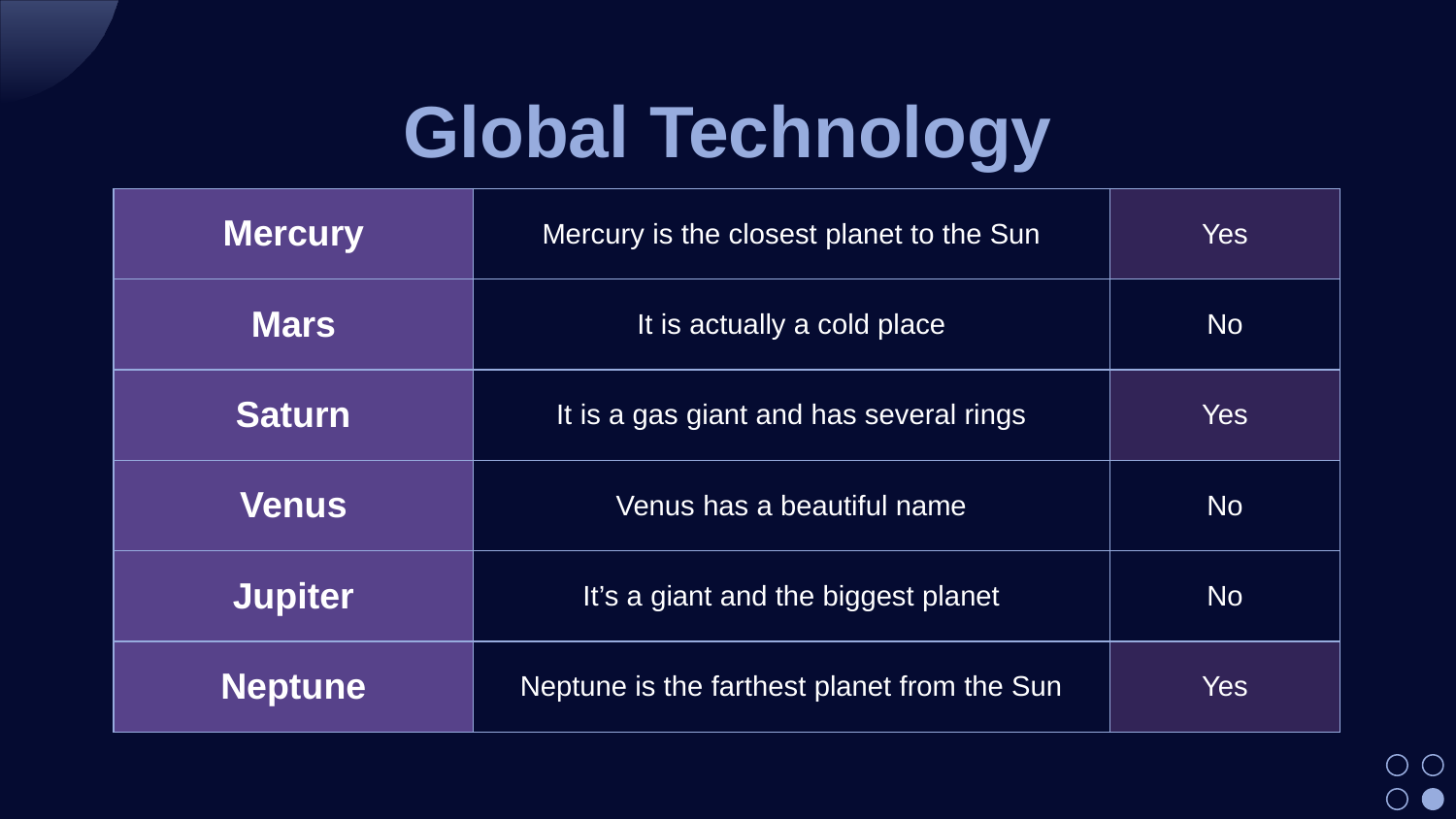

# Global Technology
| Mercury | Mercury is the closest planet to the Sun | Yes |
| --- | --- | --- |
| Mars | It is actually a cold place | No |
| Saturn | It is a gas giant and has several rings | Yes |
| Venus | Venus has a beautiful name | No |
| Jupiter | It’s a giant and the biggest planet | No |
| Neptune | Neptune is the farthest planet from the Sun | Yes |